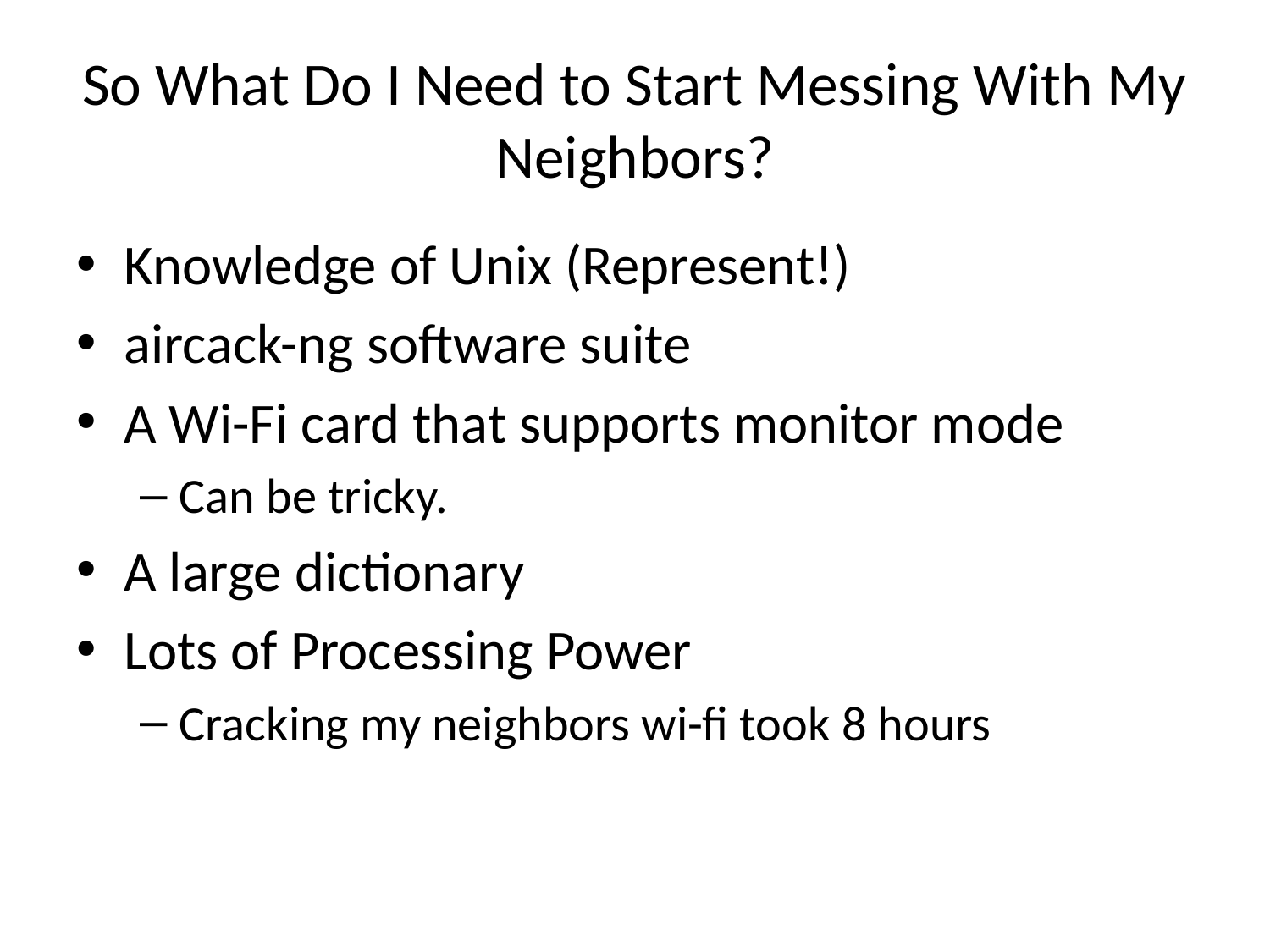

# So What Do I Need to Start Messing With My Neighbors?
Knowledge of Unix (Represent!)
aircack-ng software suite
A Wi-Fi card that supports monitor mode
Can be tricky.
A large dictionary
Lots of Processing Power
Cracking my neighbors wi-fi took 8 hours